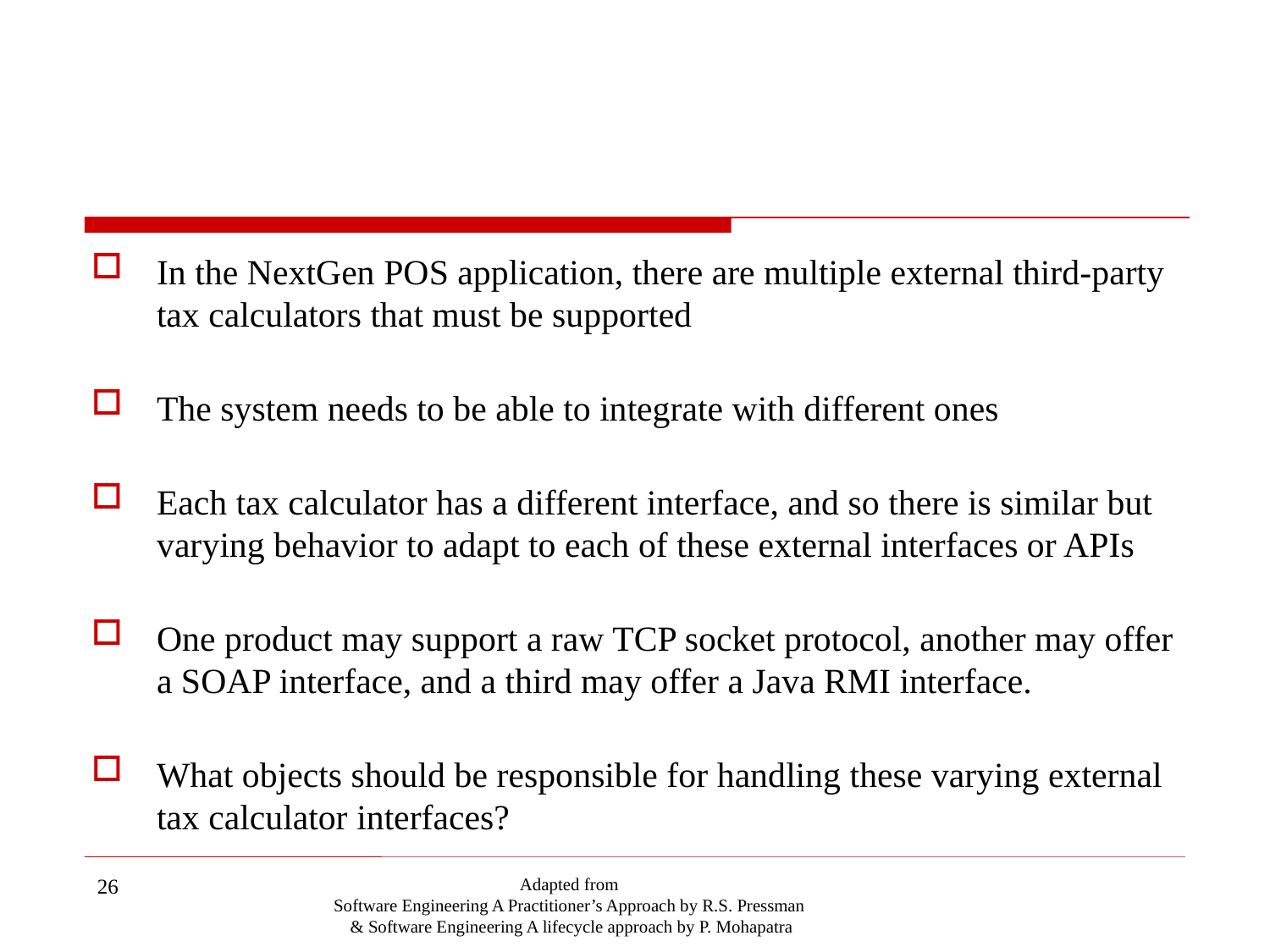

#
In the NextGen POS application, there are multiple external third-party tax calculators that must be supported

The system needs to be able to integrate with different ones

Each tax calculator has a different interface, and so there is similar but varying behavior to adapt to each of these external interfaces or APIs

One product may support a raw TCP socket protocol, another may offer a SOAP interface, and a third may offer a Java RMI interface.

What objects should be responsible for handling these varying external tax calculator interfaces?
26
Adapted from
Software Engineering A Practitioner’s Approach by R.S. Pressman
& Software Engineering A lifecycle approach by P. Mohapatra